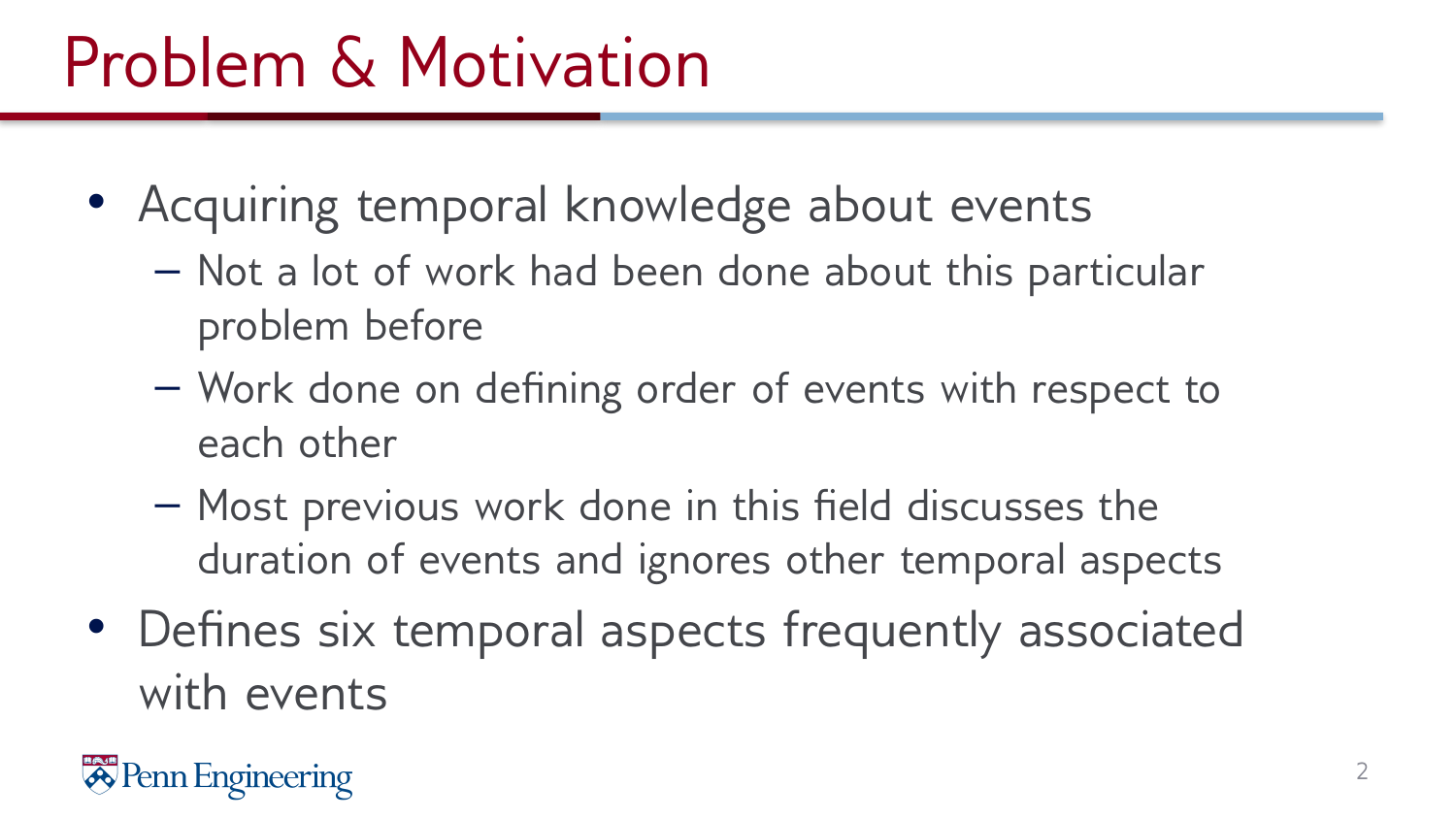

# Problem & Motivation
Acquiring temporal knowledge about events
Not a lot of work had been done about this particular problem before
Work done on defining order of events with respect to each other
Most previous work done in this field discusses the duration of events and ignores other temporal aspects
Defines six temporal aspects frequently associated with events

2